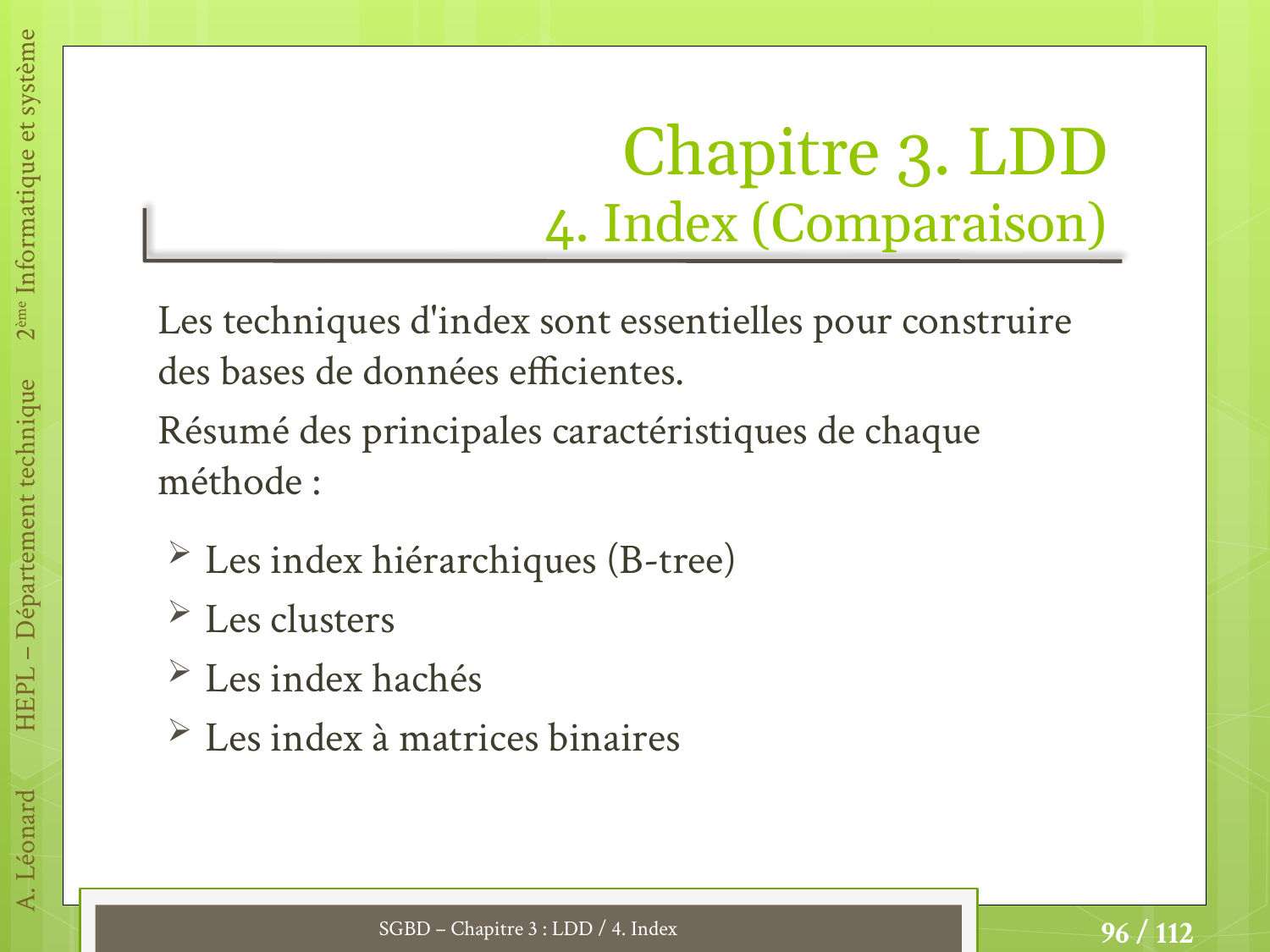

# Chapitre 3. LDD 4. Index (Comparaison)
Les techniques d'index sont essentielles pour construire des bases de données efficientes.
Résumé des principales caractéristiques de chaque méthode :

Les index hiérarchiques (B-tree)
Les clusters
Les index hachés
Les index à matrices binaires
SGBD – Chapitre 3 : LDD / 4. Index